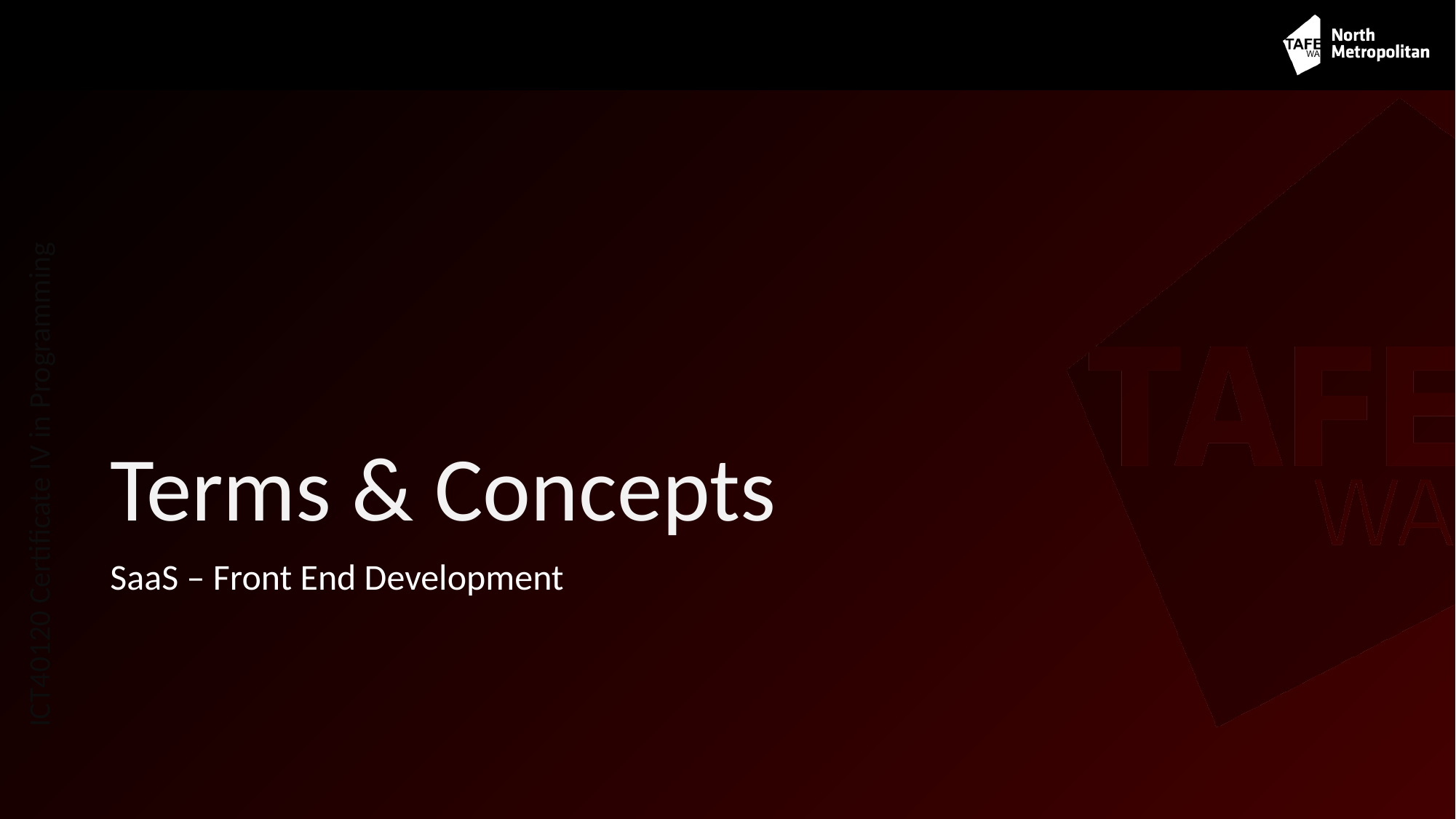

# Terms & Concepts
SaaS – Front End Development